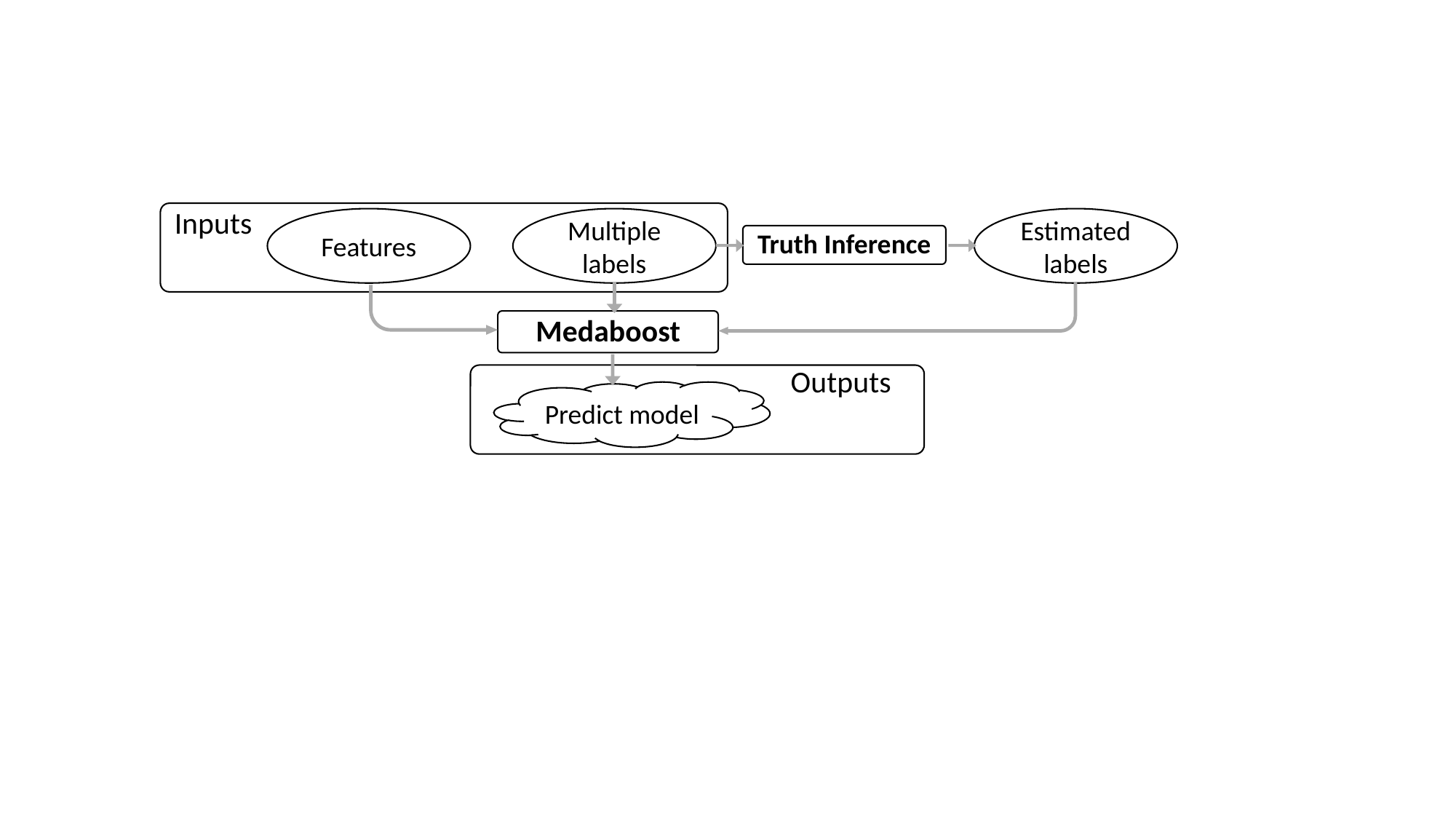

Inputs

Features
Multiple labels
Estimated
labels

Truth Inference

Medaboost

Outputs

Predict model